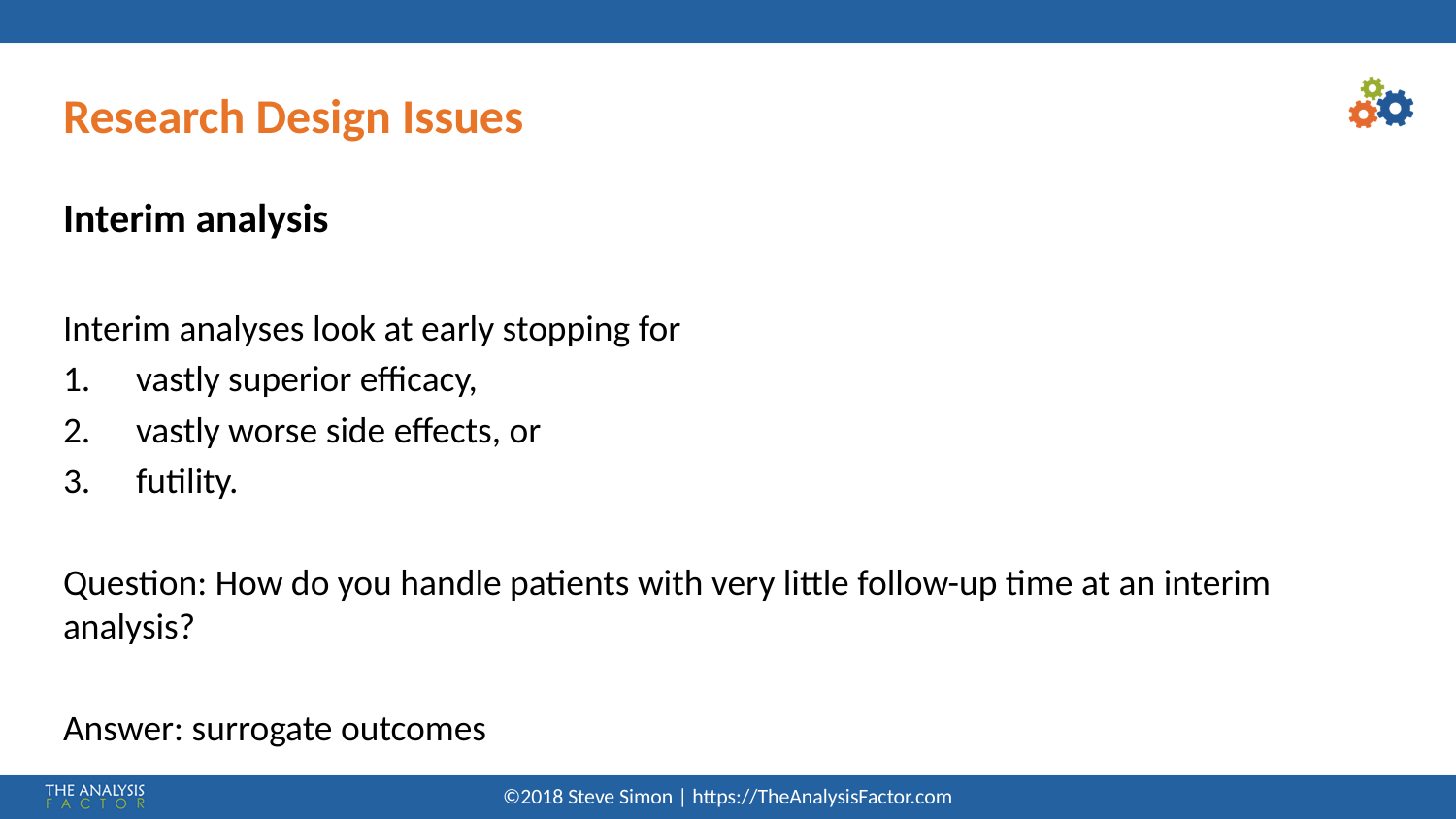

# Research Design Issues
Interim analysis

Interim analyses look at early stopping for
vastly superior efficacy,
vastly worse side effects, or
futility.

Question: How do you handle patients with very little follow-up time at an interim analysis?

Answer: surrogate outcomes
©2018 Steve Simon | https://TheAnalysisFactor.com